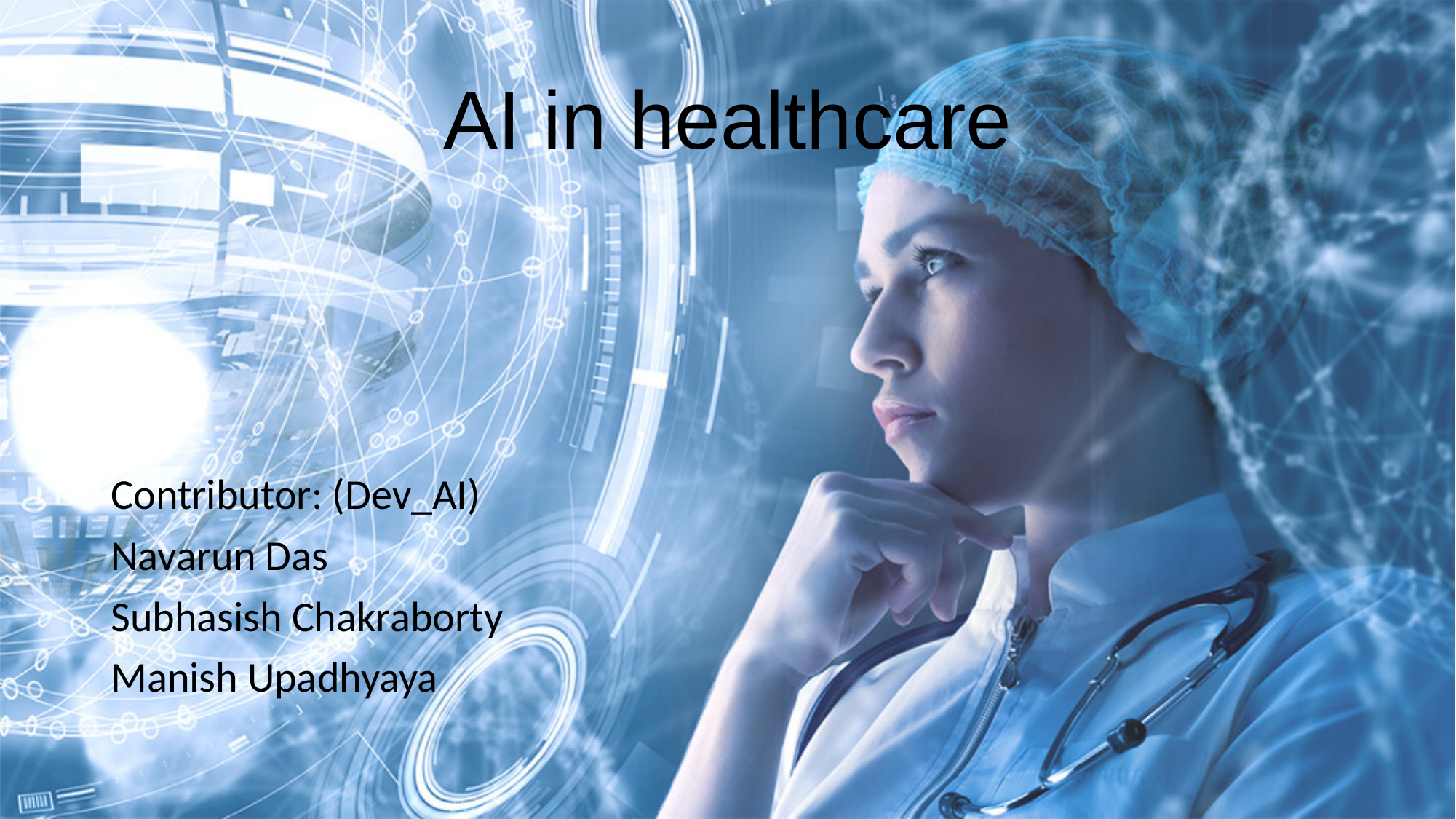

# AI in healthcare

Contributor: (Dev_AI)
Navarun Das
Subhasish Chakraborty
Manish Upadhyaya